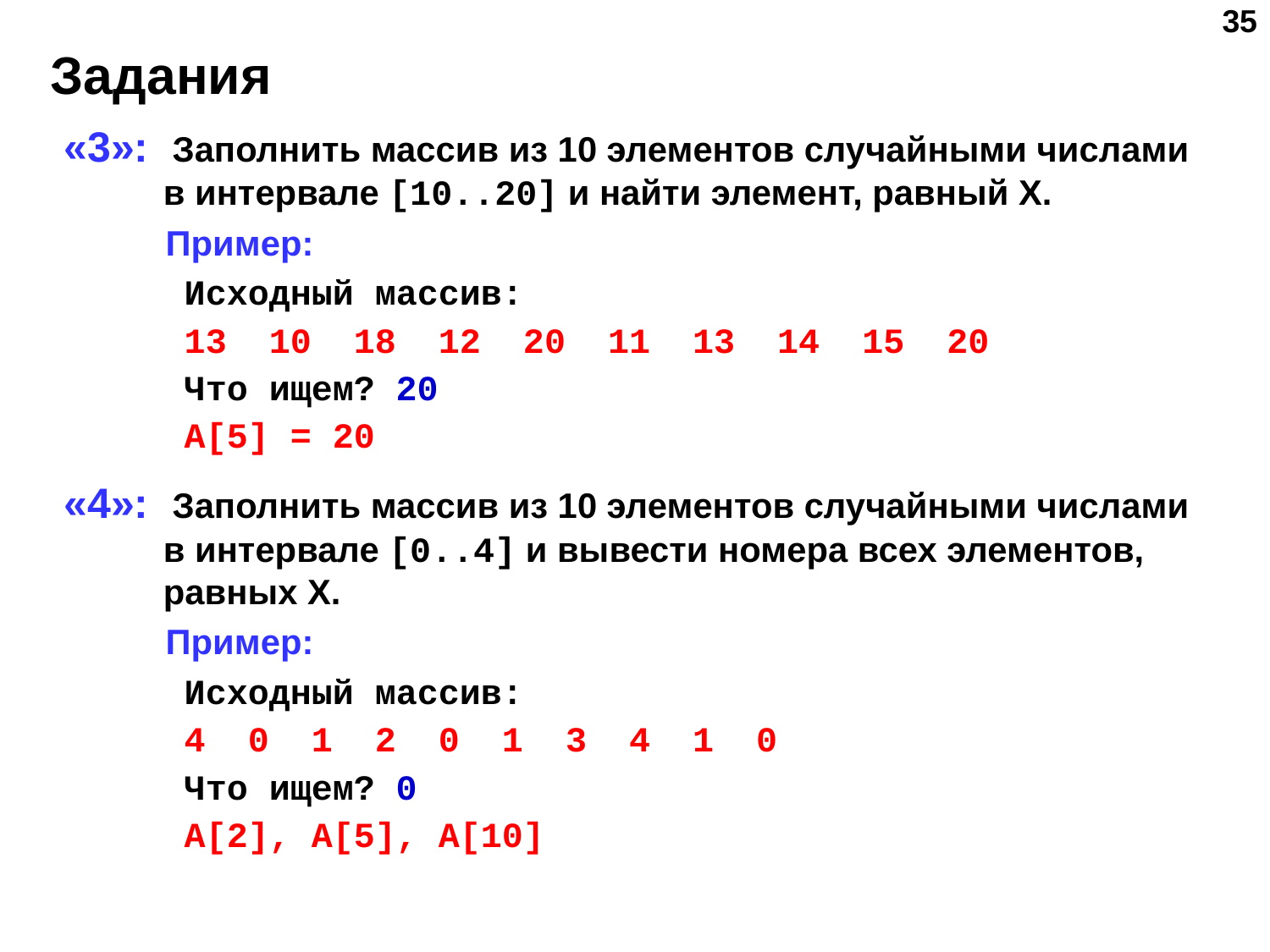

35
# Задания
«3»:  Заполнить массив из 10 элементов случайными числами в интервале [10..20] и найти элемент, равный X.
    Пример:
	 Исходный массив:
	 13  10  18  12  20  11  13  14  15  20
	 Что ищем? 20
	 A[5] = 20
«4»:  Заполнить массив из 10 элементов случайными числами в интервале [0..4] и вывести номера всех элементов, равных X.
    Пример:
	 Исходный массив:
	 4  0  1  2  0  1  3  4  1  0
	 Что ищем? 0
	 A[2], A[5], A[10]